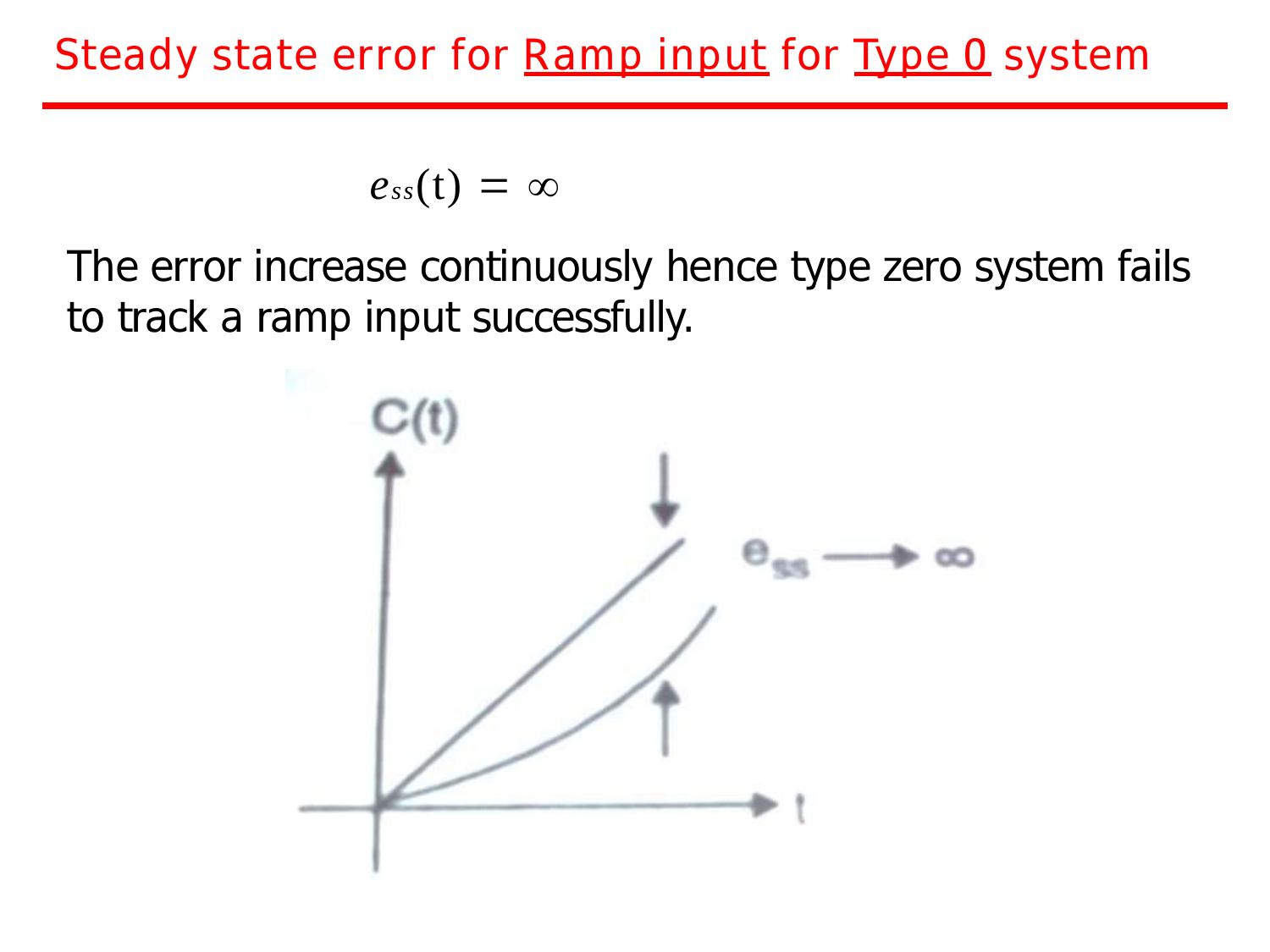

# Steady state error for Ramp input for Type 0 system

ess(t) = ∞
The error increase continuously hence type zero system fails
to track a ramp input successfully.